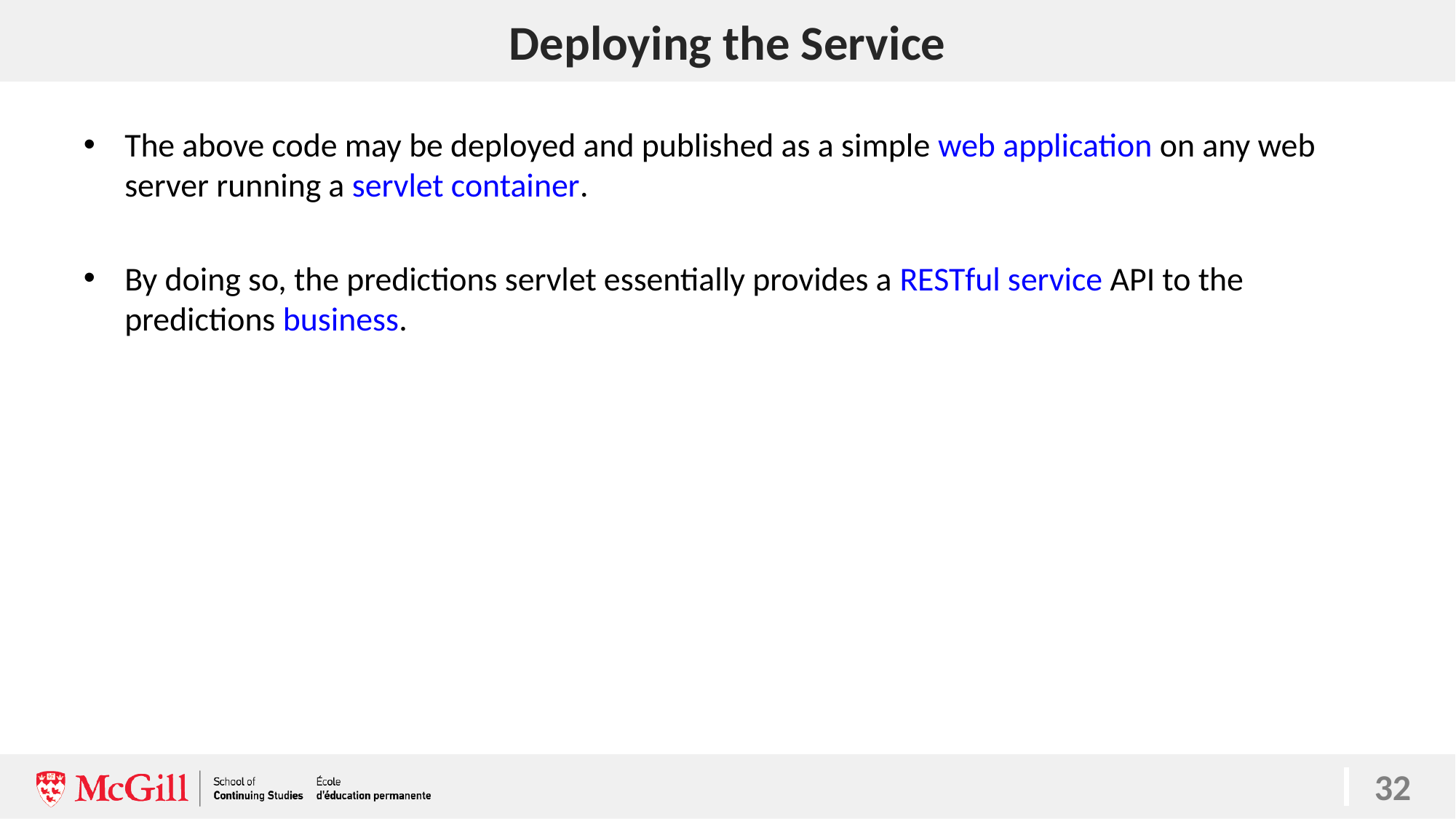

# Deploying the Service
32
The above code may be deployed and published as a simple web application on any web server running a servlet container.

By doing so, the predictions servlet essentially provides a RESTful service API to the predictions business.